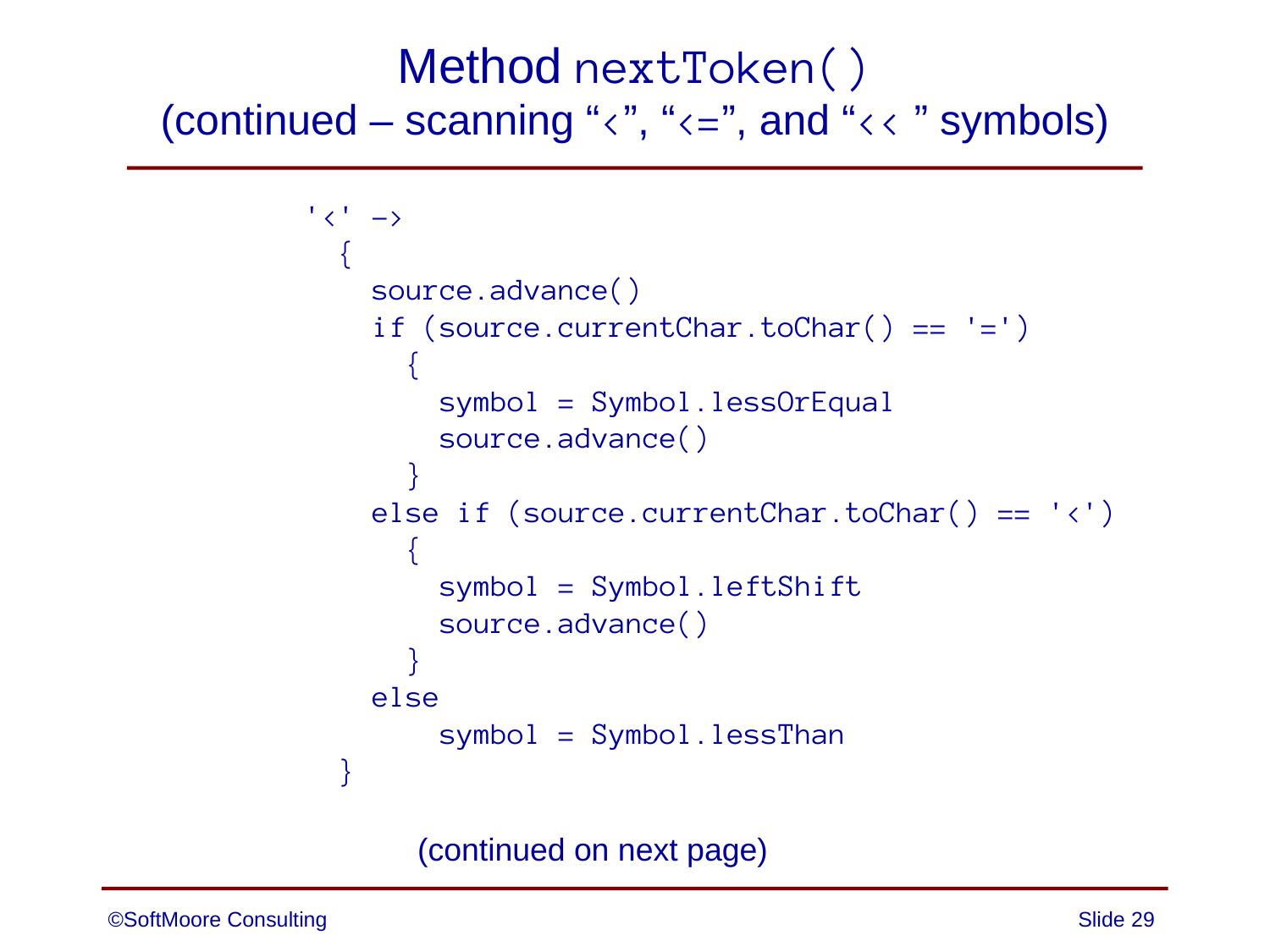

# Method nextToken() (continued – scanning “<”, “<=”, and “<< ” symbols)
            '<' ->
              {
                source.advance()
                if (source.currentChar.toChar() == '=')
                  {
                    symbol = Symbol.lessOrEqual
                    source.advance()
                  }
                else if (source.currentChar.toChar() == '<')
                  {
                    symbol = Symbol.leftShift
                    source.advance()
                  }
                else
                    symbol = Symbol.lessThan
              }

(continued on next page)
©SoftMoore Consulting
Slide 29